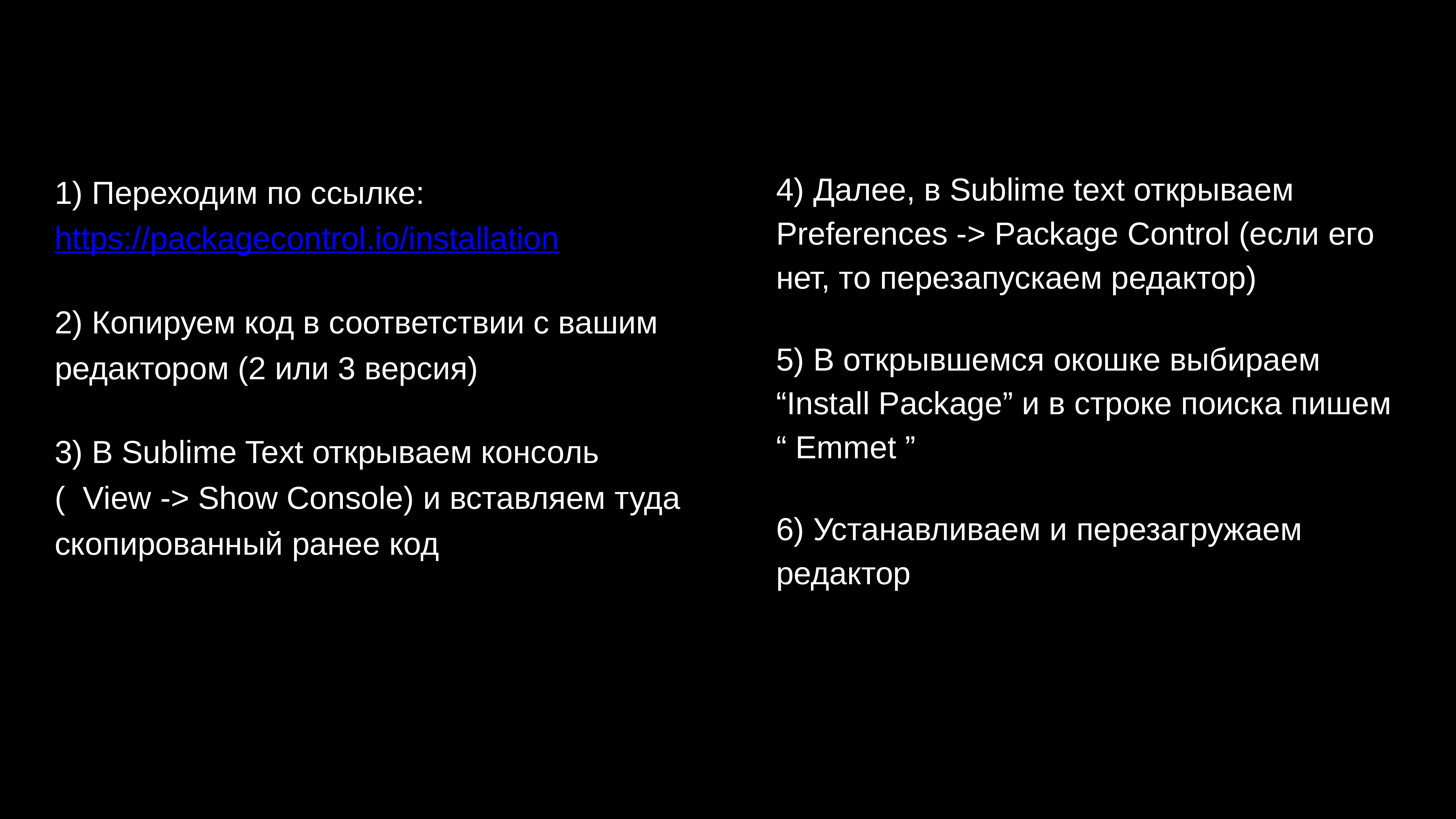

4) Далее, в Sublime text открываем Preferences -> Package Control (если его нет, то перезапускаем редактор)
5) В открывшемся окошке выбираем “Install Package” и в строке поиска пишем “ Emmet ”
6) Устанавливаем и перезагружаем редактор
1) Переходим по ссылке:
https://packagecontrol.io/installation
2) Копируем код в соответствии с вашим редактором (2 или 3 версия)
3) В Sublime Text открываем консоль (  View -> Show Console) и вставляем туда скопированный ранее код